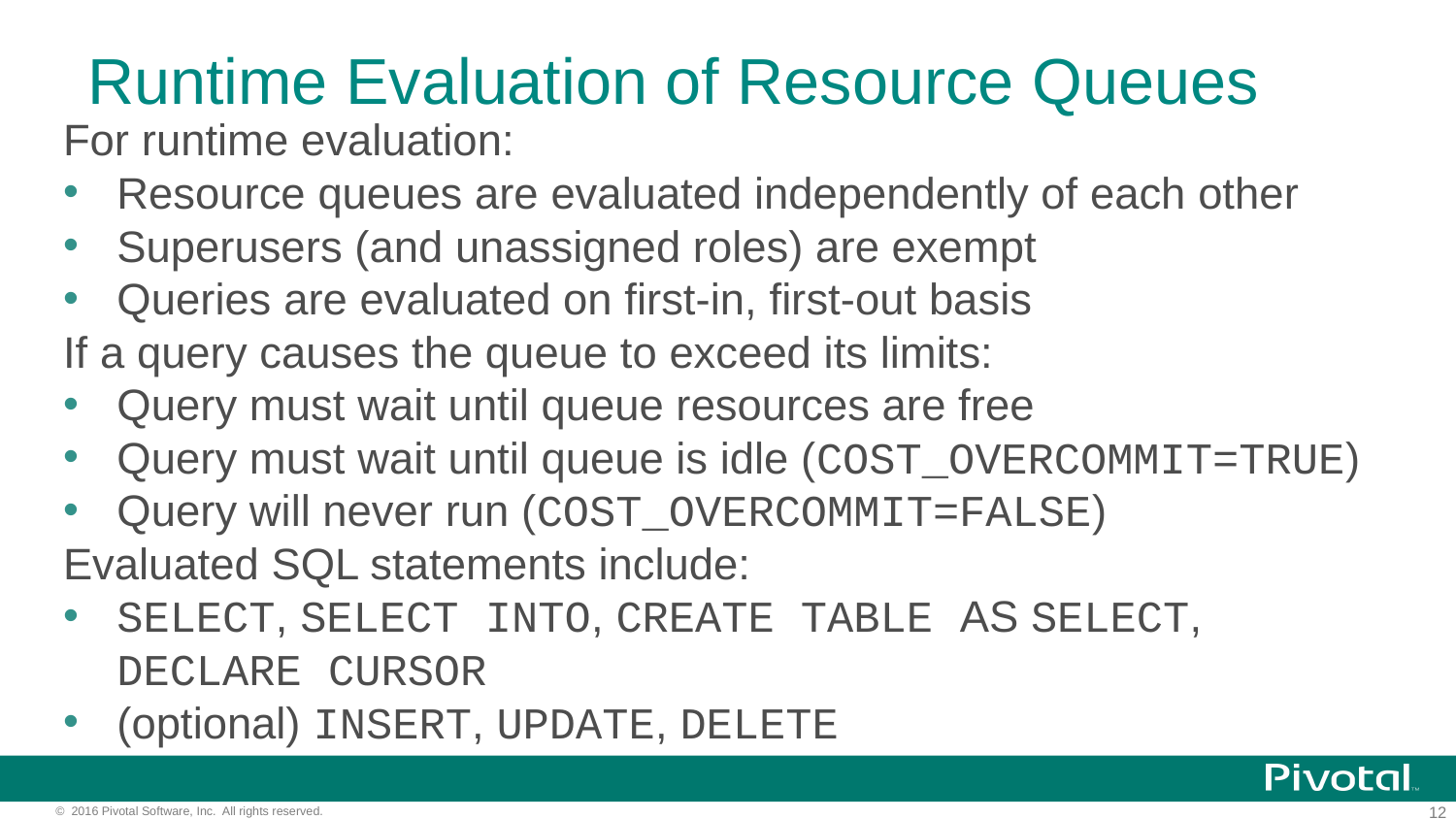

# Runtime Evaluation of Resource Queues
For runtime evaluation:
Resource queues are evaluated independently of each other
Superusers (and unassigned roles) are exempt
Queries are evaluated on first-in, first-out basis
If a query causes the queue to exceed its limits:
Query must wait until queue resources are free
Query must wait until queue is idle (COST_OVERCOMMIT=TRUE)
Query will never run (COST_OVERCOMMIT=FALSE)
Evaluated SQL statements include:
SELECT, SELECT INTO, CREATE TABLE AS SELECT, DECLARE CURSOR
(optional) INSERT, UPDATE, DELETE